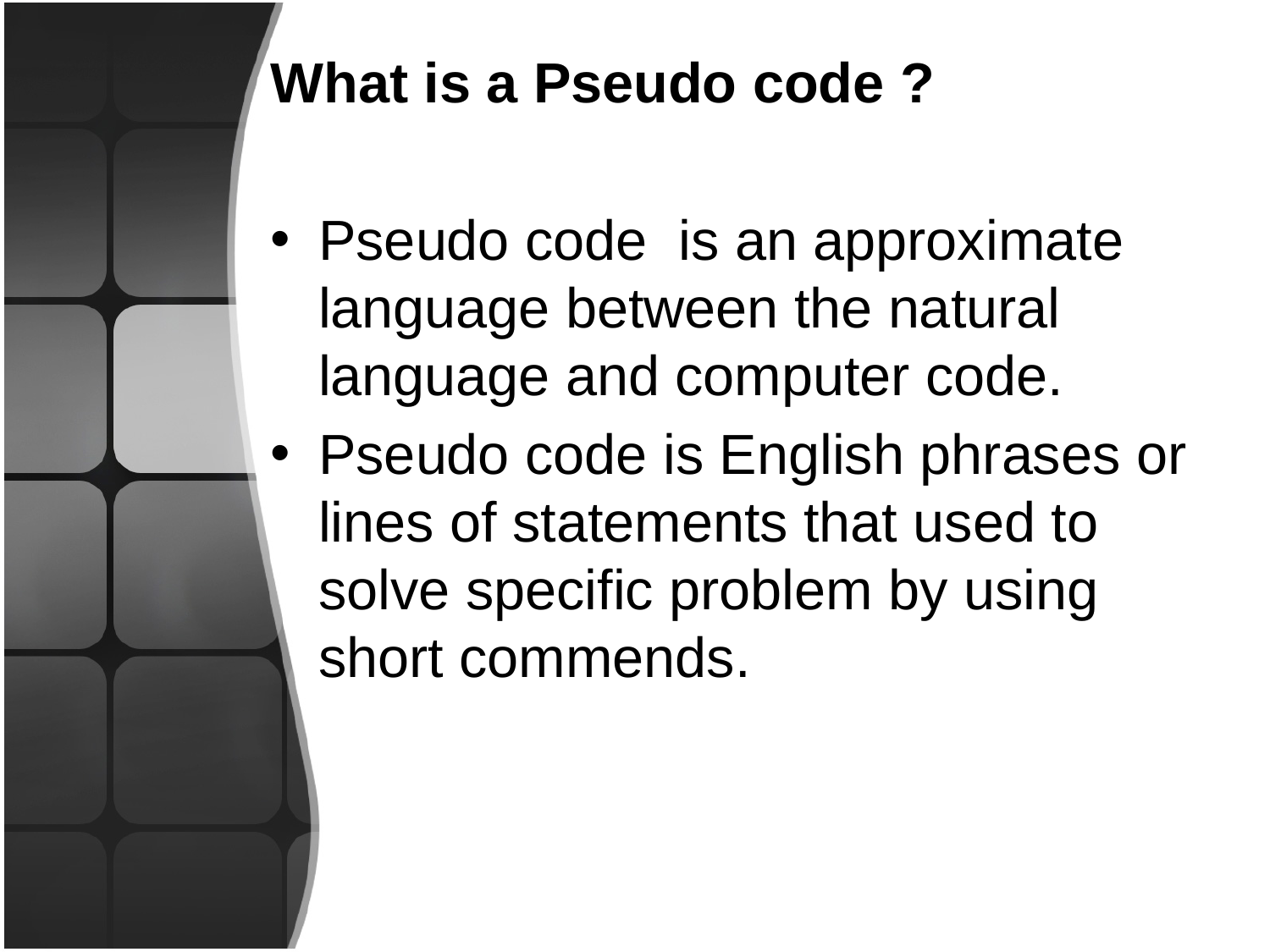

What is a Pseudo code ?

Pseudo code  is an approximate  language between the natural language and computer code.
Pseudo code is English phrases or lines of statements that used to solve specific problem by using short commends.